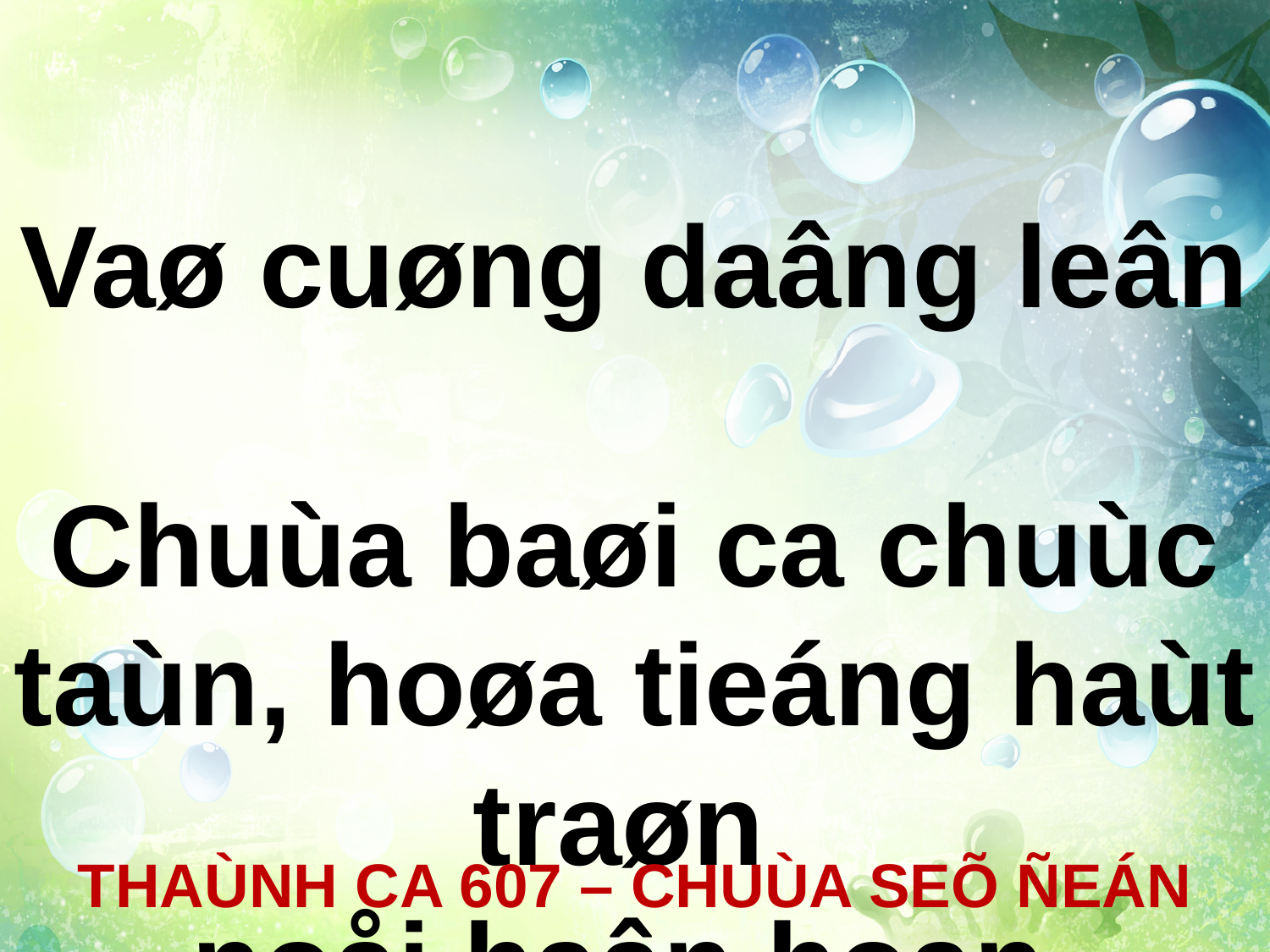

Vaø cuøng daâng leân
Chuùa baøi ca chuùc taùn, hoøa tieáng haùt traøn
noåi haân hoan.
THAÙNH CA 607 – CHUÙA SEÕ ÑEÁN